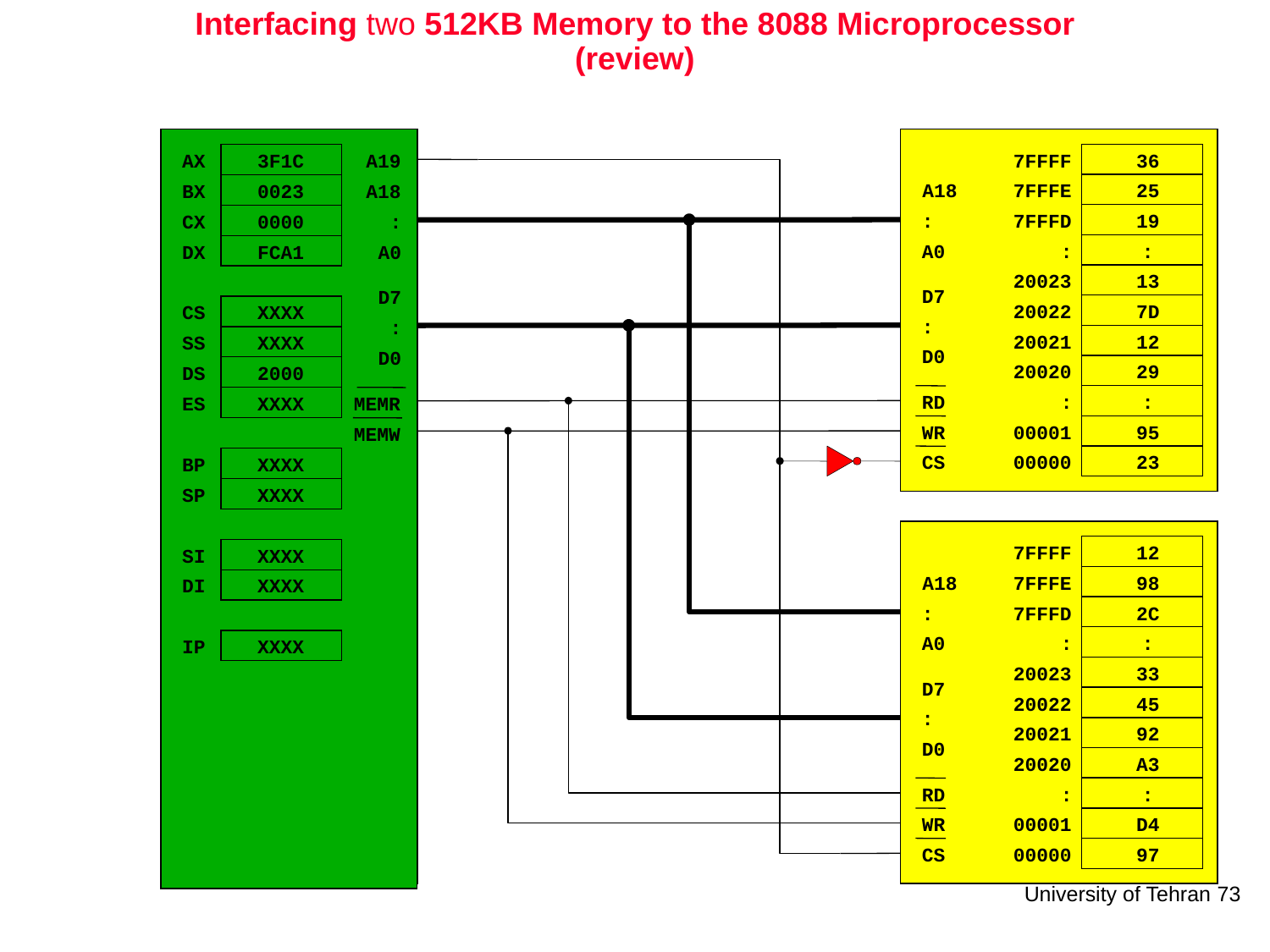

# Interfacing two 512KB Memory to the 8088 Microprocessor (review)

AX
3F1C
A19
7FFFF
36

BX
0023
A18
A18
7FFFE
25

CX
0000
:
:
7FFFD
19

DX
FCA1
A0
A0
:
:

20023
13

D7
D7

CS
XXXX
20022
7D

:
:

SS
XXXX
20021
12

D0
D0

DS
2000
20020
29

ES
XXXX
MEMR
RD
:
:

MEMW
WR
00001
95

BP
XXXX
CS
00000
23

SP
XXXX

SI
XXXX
7FFFF
12

DI
XXXX
A18
7FFFE
98

:
7FFFD
2C

IP
XXXX
A0
:
:

20023
33

D7

20022
45

20021
92

D0

20020
A3

:
:

00001
D4

00000
97

AX
3F1C
A19

BX
0023
A18

CX
0000
:

DX
FCA1
A0

D7

CS
XXXX

:

SS
XXXX

D0

DS
2000

ES
XXXX
MEMR

MEMW

BP
XXXX

SP
XXXX

SI
XXXX

DI
XXXX

IP
XXXX

:

RD

WR

CS